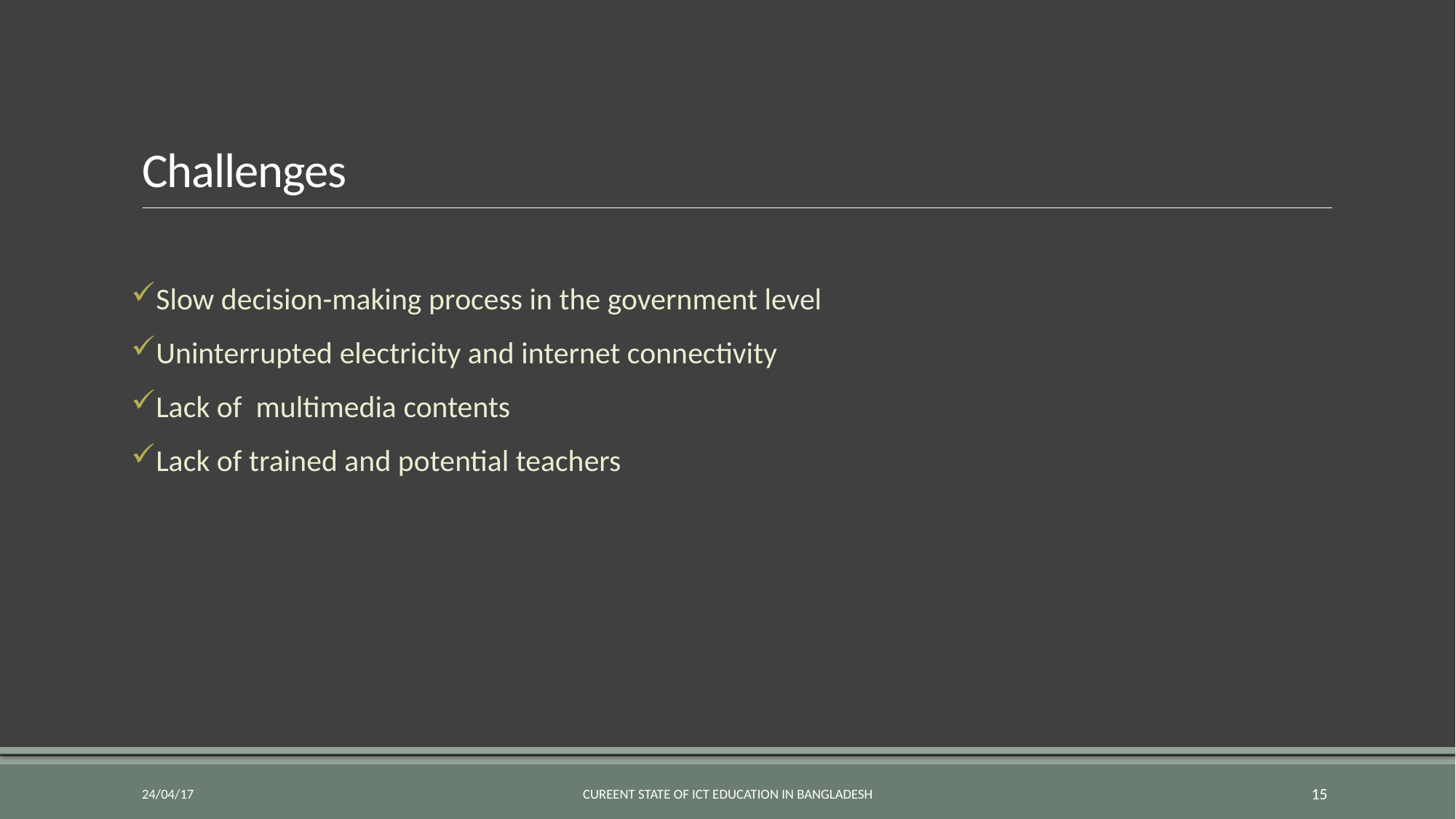

# Challenges

Slow decision-making process in the government level
Uninterrupted electricity and internet connectivity
Lack of  multimedia contents
Lack of trained and potential teachers

24/04/17
Cureent State of ICT Education in Bangladesh
15